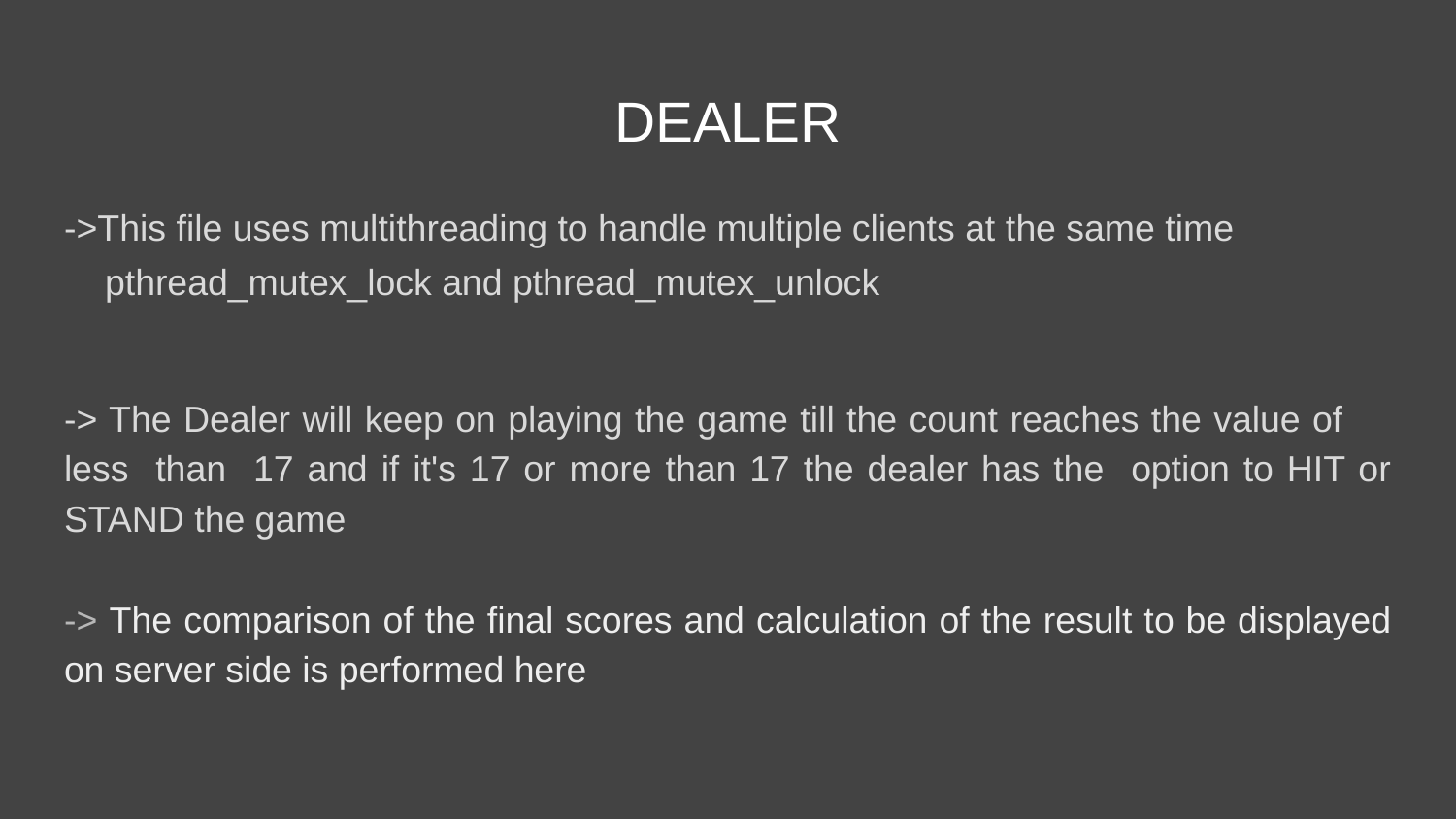

# DEALER
->This file uses multithreading to handle multiple clients at the same time
    pthread_mutex_lock and pthread_mutex_unlock

-> The Dealer will keep on playing the game till the count reaches the value of     less  than  17 and if it's 17 or more than 17 the dealer has the  option to HIT or STAND the game

-> The comparison of the final scores and calculation of the result to be displayed on server side is performed here